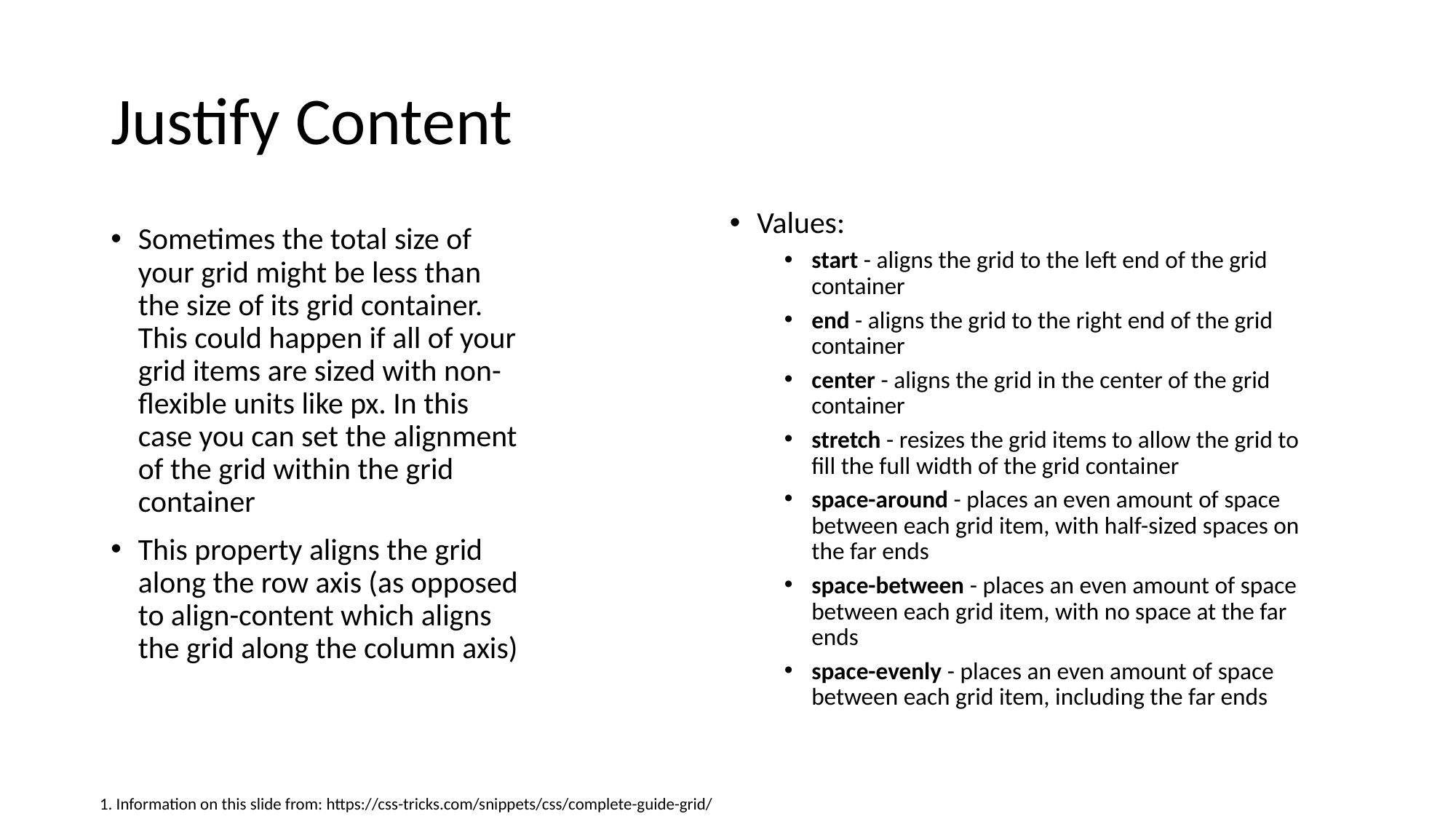

# Justify Content
Values:
start - aligns the grid to the left end of the grid container
end - aligns the grid to the right end of the grid container
center - aligns the grid in the center of the grid container
stretch - resizes the grid items to allow the grid to fill the full width of the grid container
space-around - places an even amount of space between each grid item, with half-sized spaces on the far ends
space-between - places an even amount of space between each grid item, with no space at the far ends
space-evenly - places an even amount of space between each grid item, including the far ends
Sometimes the total size of your grid might be less than the size of its grid container. This could happen if all of your grid items are sized with non-flexible units like px. In this case you can set the alignment of the grid within the grid container
This property aligns the grid along the row axis (as opposed to align-content which aligns the grid along the column axis)
1. Information on this slide from: https://css-tricks.com/snippets/css/complete-guide-grid/